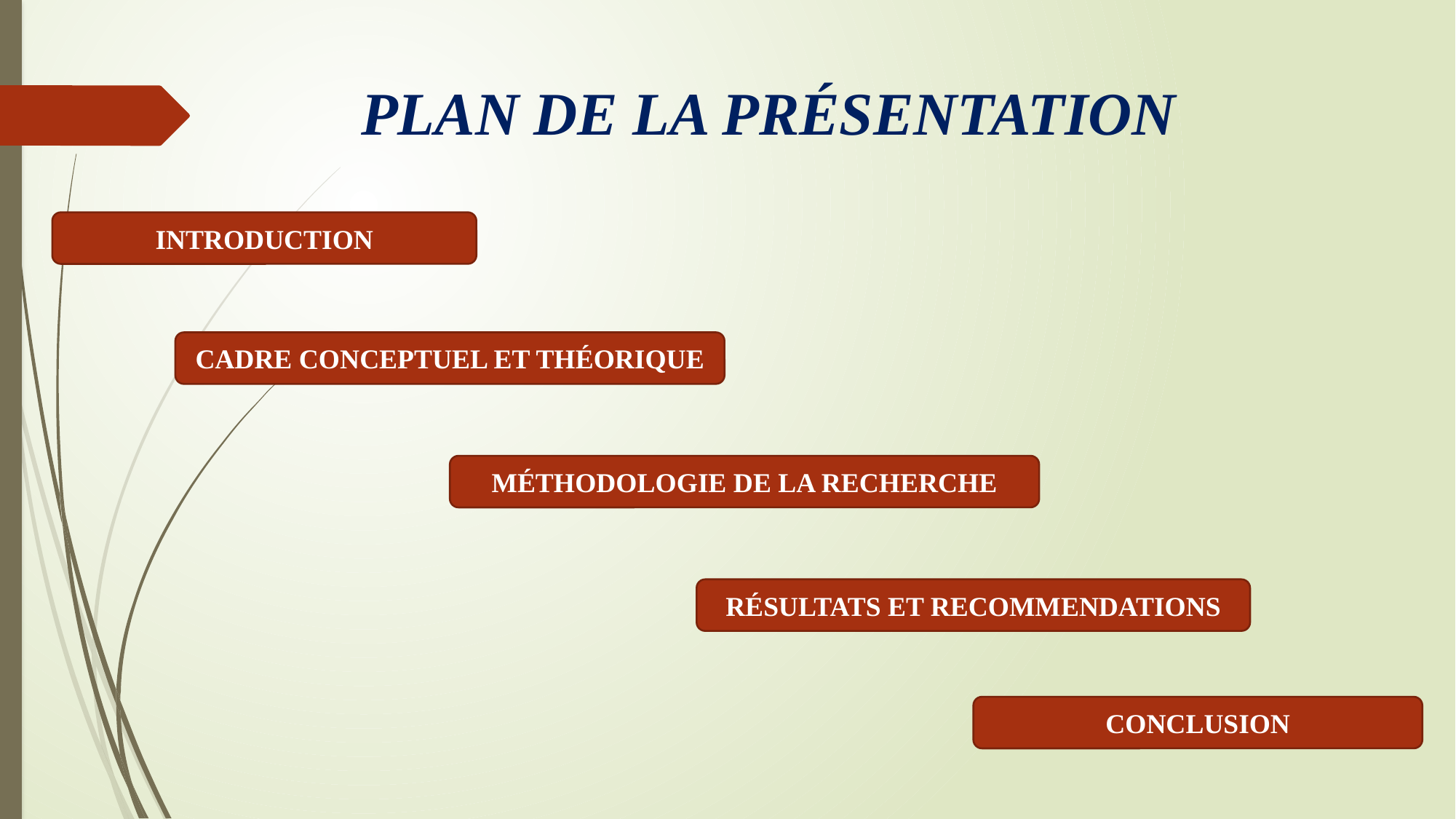

PLAN DE LA PRÉSENTATION
INTRODUCTION
CADRE CONCEPTUEL ET THÉORIQUE
MÉTHODOLOGIE DE LA RECHERCHE
RÉSULTATS ET RECOMMENDATIONS
CONCLUSION